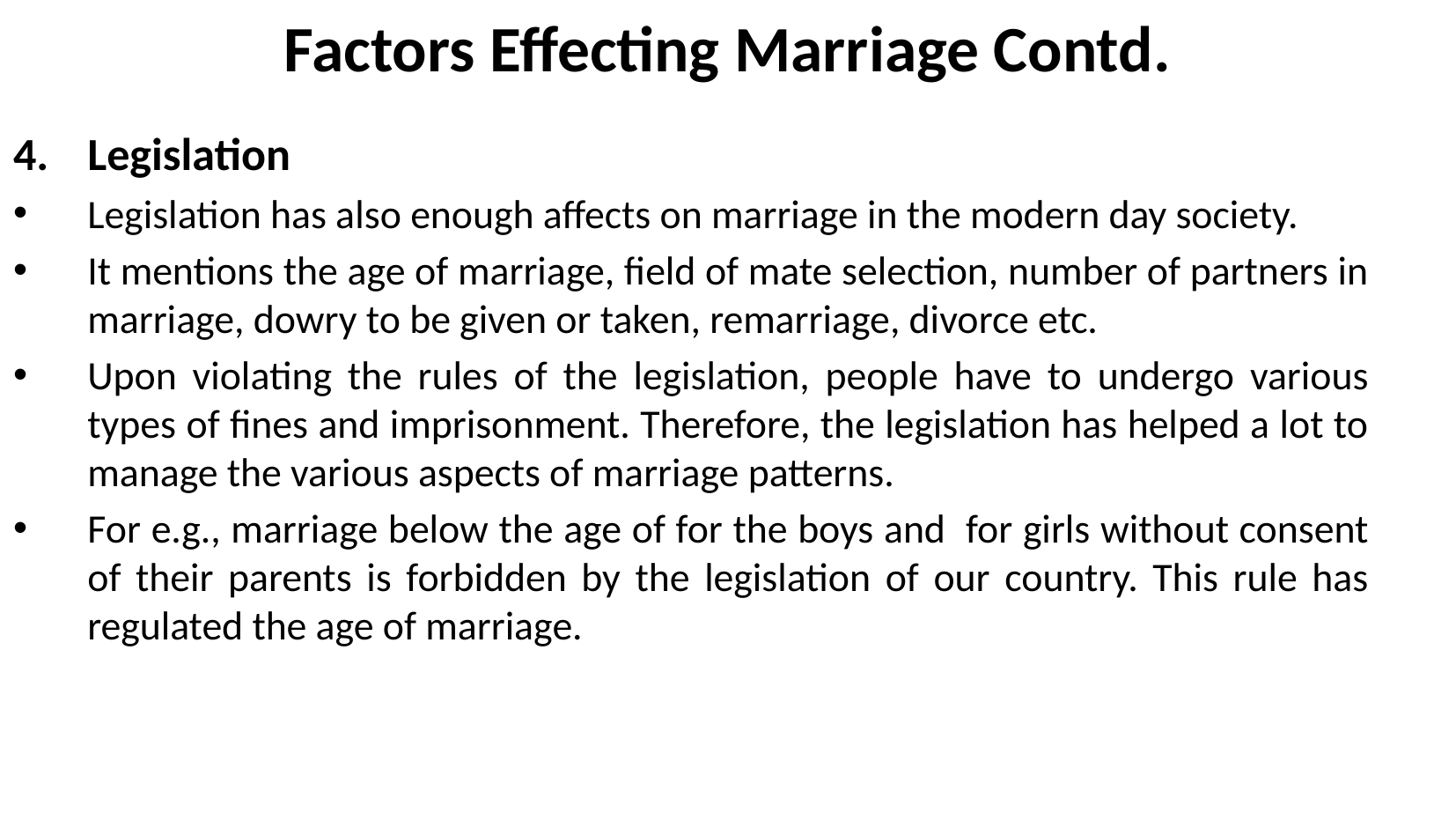

# Factors Effecting Marriage Contd.
Legislation
Legislation has also enough affects on marriage in the modern day society.
It mentions the age of marriage, field of mate selection, number of partners in marriage, dowry to be given or taken, remarriage, divorce etc.
Upon violating the rules of the legislation, people have to undergo various types of fines and imprisonment. Therefore, the legislation has helped a lot to manage the various aspects of marriage patterns.
For e.g., marriage below the age of for the boys and  for girls without consent of their parents is forbidden by the legislation of our country. This rule has regulated the age of marriage.